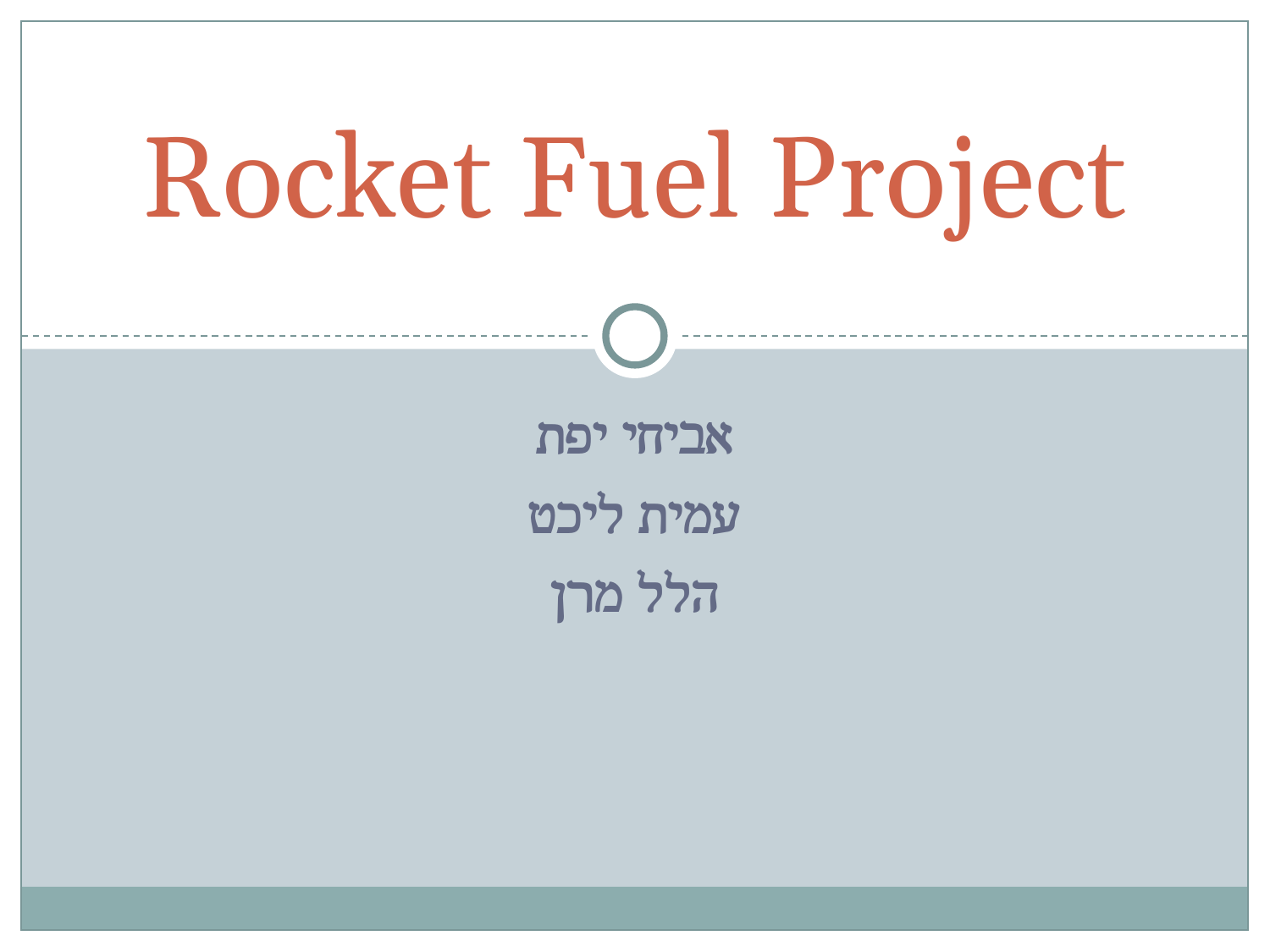

# Rocket Fuel Project
אביחי יפת
עמית ליכט
הלל מרן